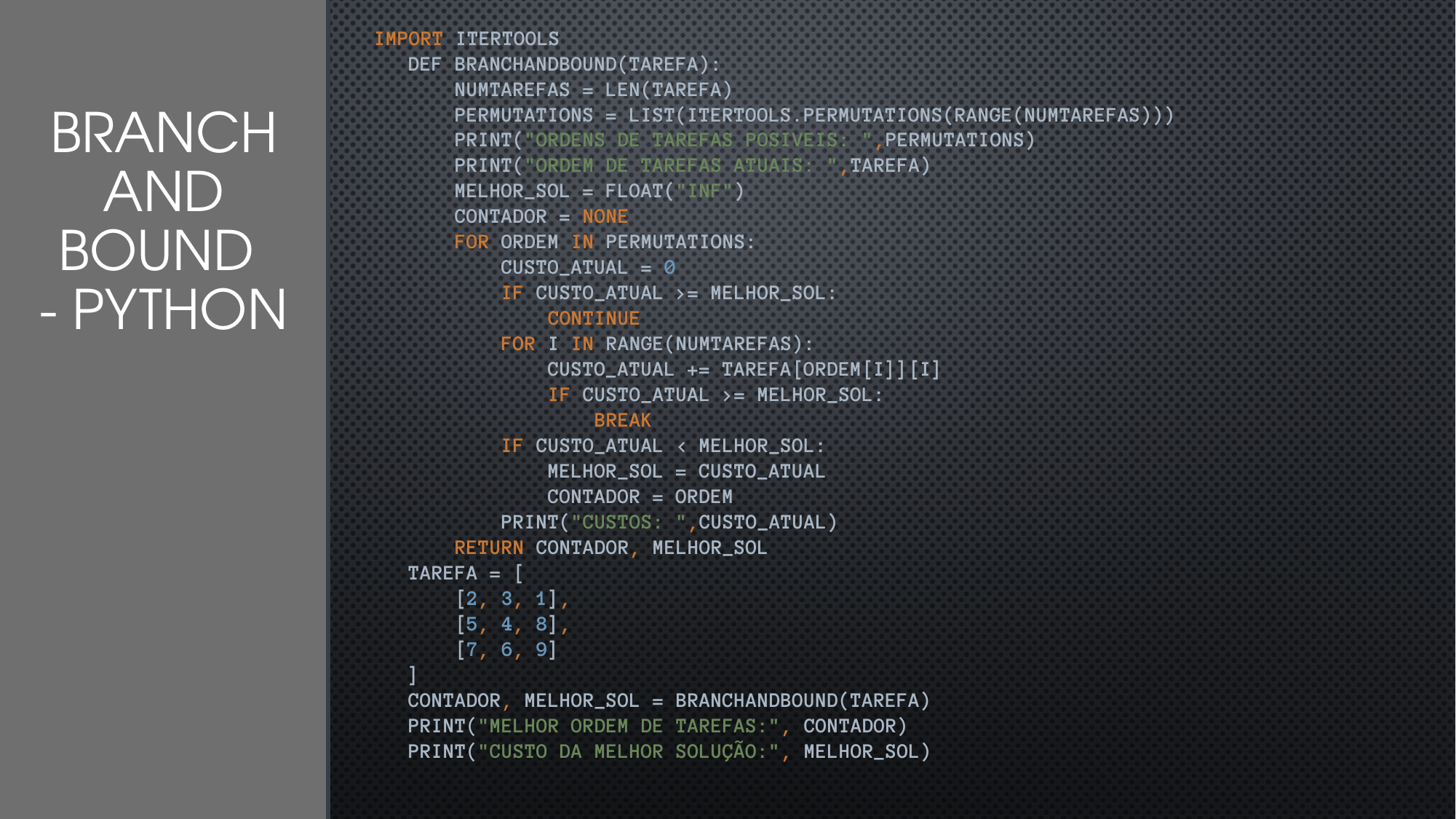

# Branch and Bound - python
import itertools
def branchAndBound(Tarefa):
    NumTarefas = len(Tarefa)
    permutations = list(itertools.permutations(range(NumTarefas)))
    print("Ordens de tarefas posiveis: ",permutations)
    print("Ordem de tarefas atuais: ",Tarefa)
    Melhor_sol = float("inf")
    contador = None
    for ordem in permutations:
        Custo_atual = 0
        if Custo_atual >= Melhor_sol:
            continue
        for i in range(NumTarefas):
            Custo_atual += Tarefa[ordem[i]][i]
            if Custo_atual >= Melhor_sol:
                break
        if Custo_atual < Melhor_sol:
            Melhor_sol = Custo_atual
            contador = ordem
        print("Custos: ",Custo_atual)
    return contador, Melhor_sol
Tarefa = [
    [2, 3, 1],
    [5, 4, 8],
    [7, 6, 9]
]
contador, Melhor_sol = branchAndBound(Tarefa)
print("Melhor ordem de tarefas:", contador)
print("Custo da melhor solução:", Melhor_sol)